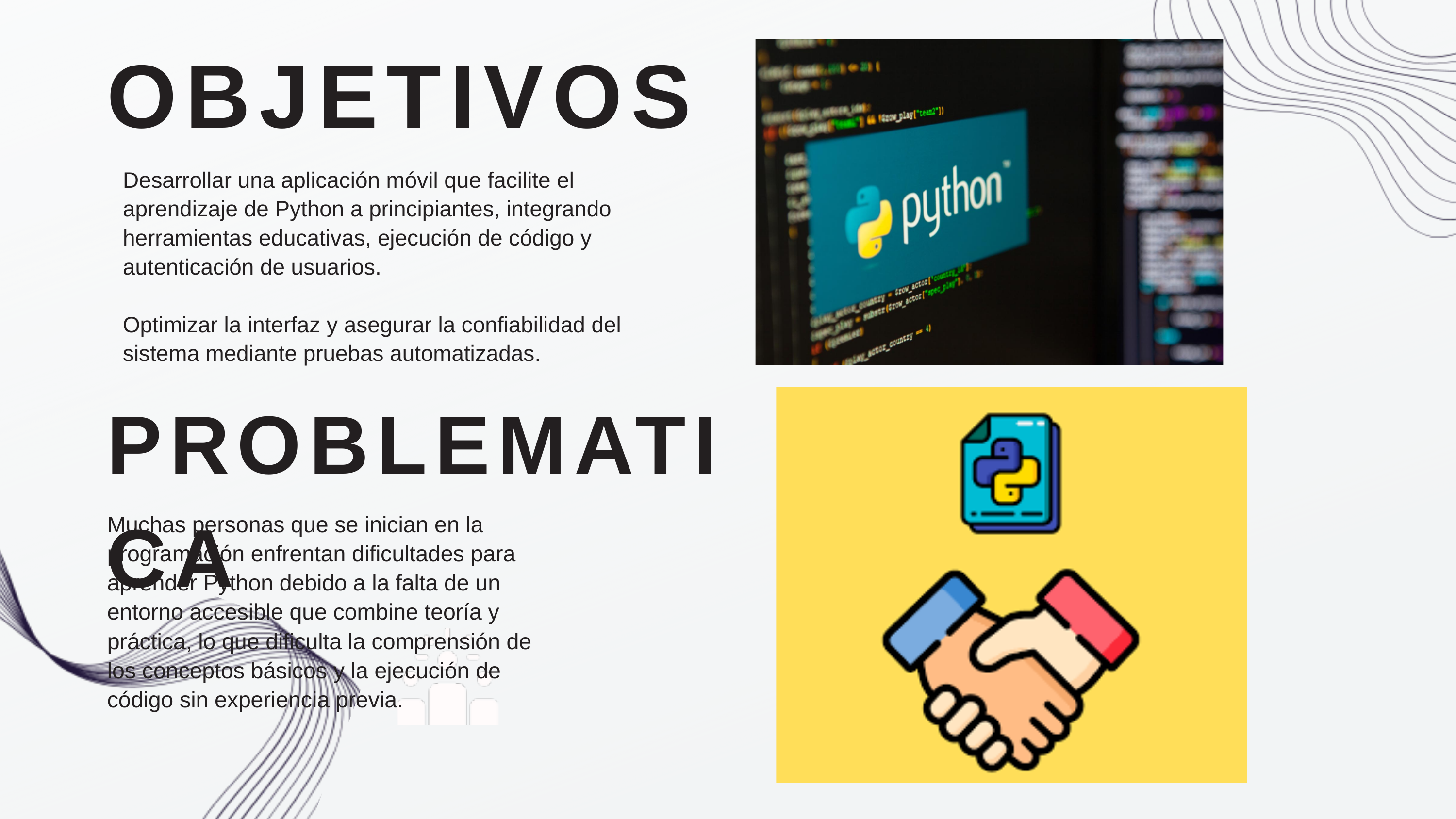

OBJETIVOS

Desarrollar una aplicación móvil que facilite el aprendizaje de Python a principiantes, integrando herramientas educativas, ejecución de código y autenticación de usuarios.

Optimizar la interfaz y asegurar la confiabilidad del sistema mediante pruebas automatizadas.
PROBLEMATICA

Muchas personas que se inician en la programación enfrentan dificultades para aprender Python debido a la falta de un entorno accesible que combine teoría y práctica, lo que dificulta la comprensión de los conceptos básicos y la ejecución de código sin experiencia previa.